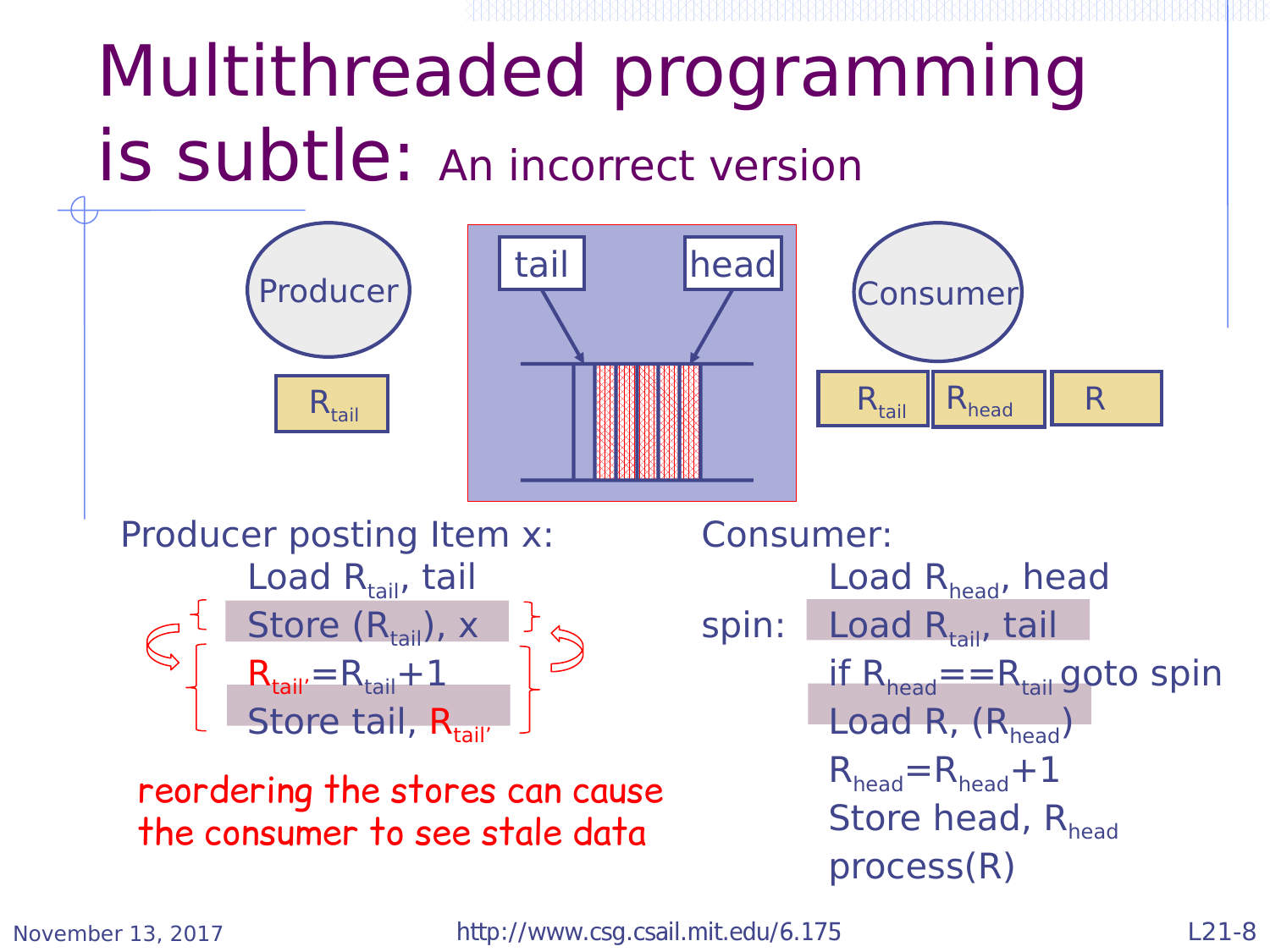

# Multithreaded programming is subtle: An incorrect version
Producer
Consumer

tail
head

Rhead

Rtail
R
  Rtail
Producer posting Item x:
	Load Rtail, tail
	Store (Rtail), x
	Rtail’=Rtail+1
	Store tail, Rtail’

Consumer:
	Load Rhead, head
spin:	Load Rtail, tail
	if Rhead==Rtail goto spin
	Load R, (Rhead)
	Rhead=Rhead+1
	Store head, Rhead
	process(R)

reordering the stores can cause the consumer to see stale data
November 13, 2017
http://www.csg.csail.mit.edu/6.175
L21-8